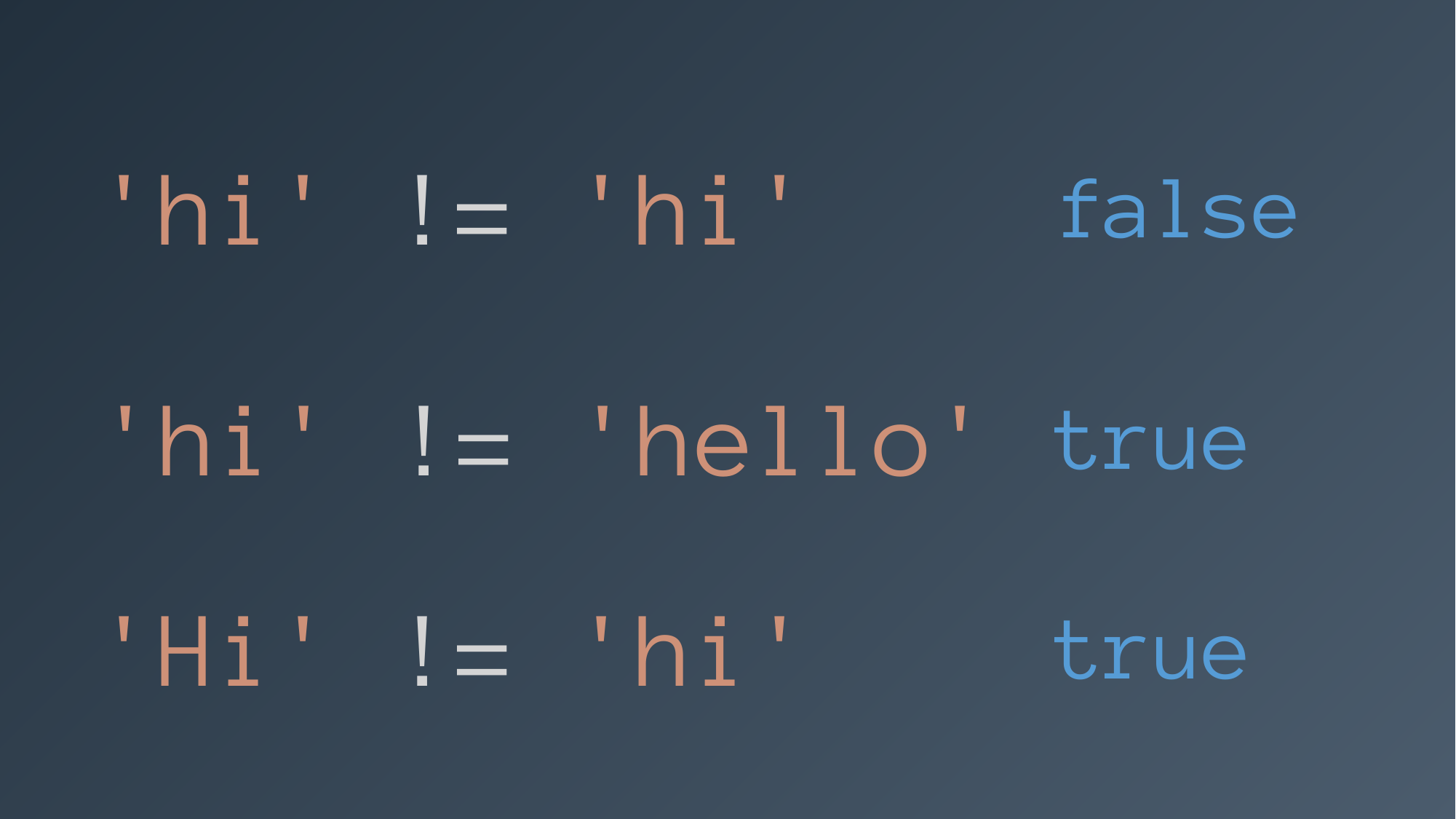

'hi' != 'hi'
false
'hi' != 'hello'
true
'Hi' != 'hi'
true